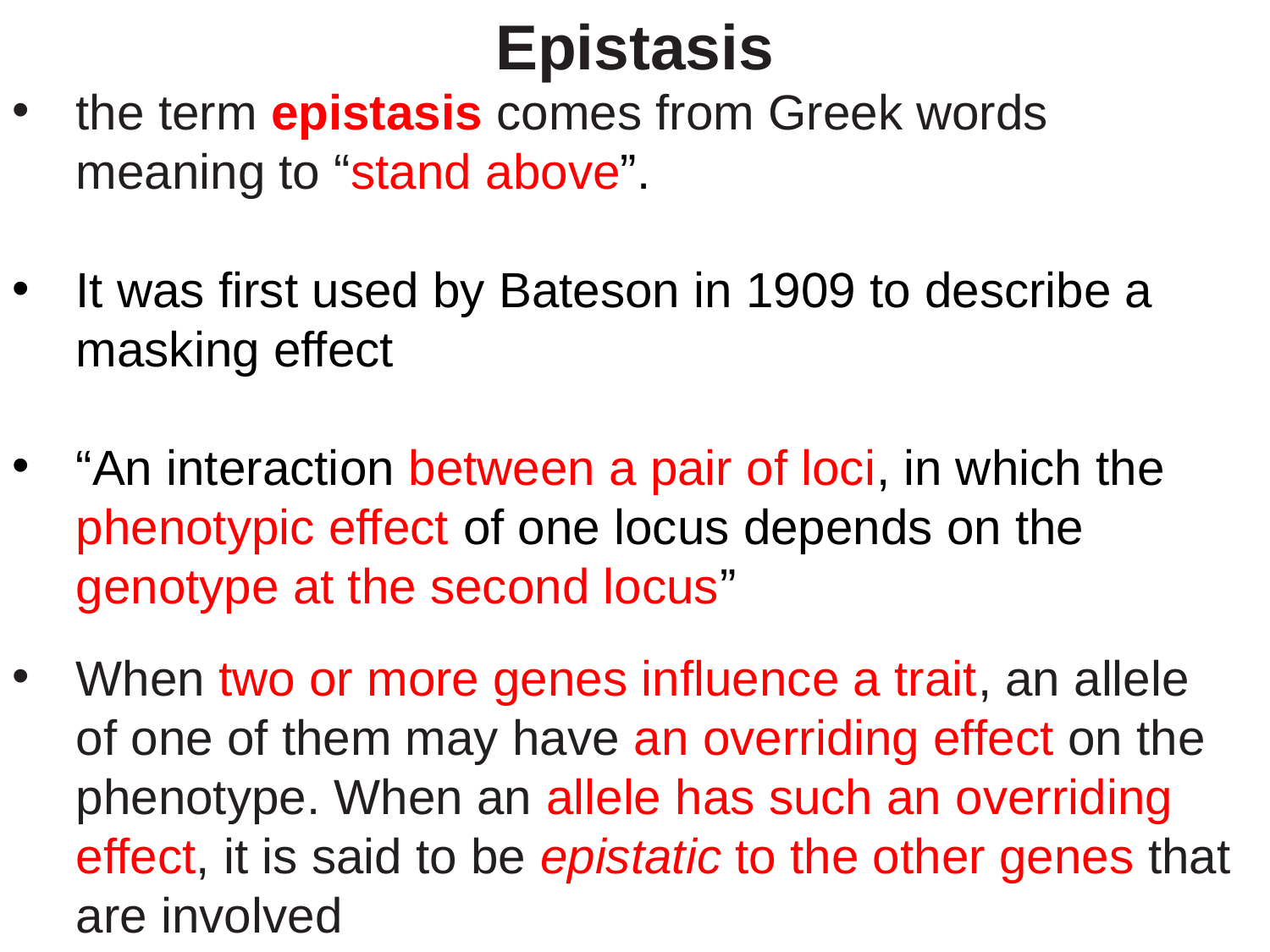

Epistasis
the term epistasis comes from Greek words meaning to “stand above”.

It was first used by Bateson in 1909 to describe a masking effect

“An interaction between a pair of loci, in which the phenotypic effect of one locus depends on the genotype at the second locus”
When two or more genes influence a trait, an allele of one of them may have an overriding effect on the phenotype. When an allele has such an overriding effect, it is said to be epistatic to the other genes that are involved